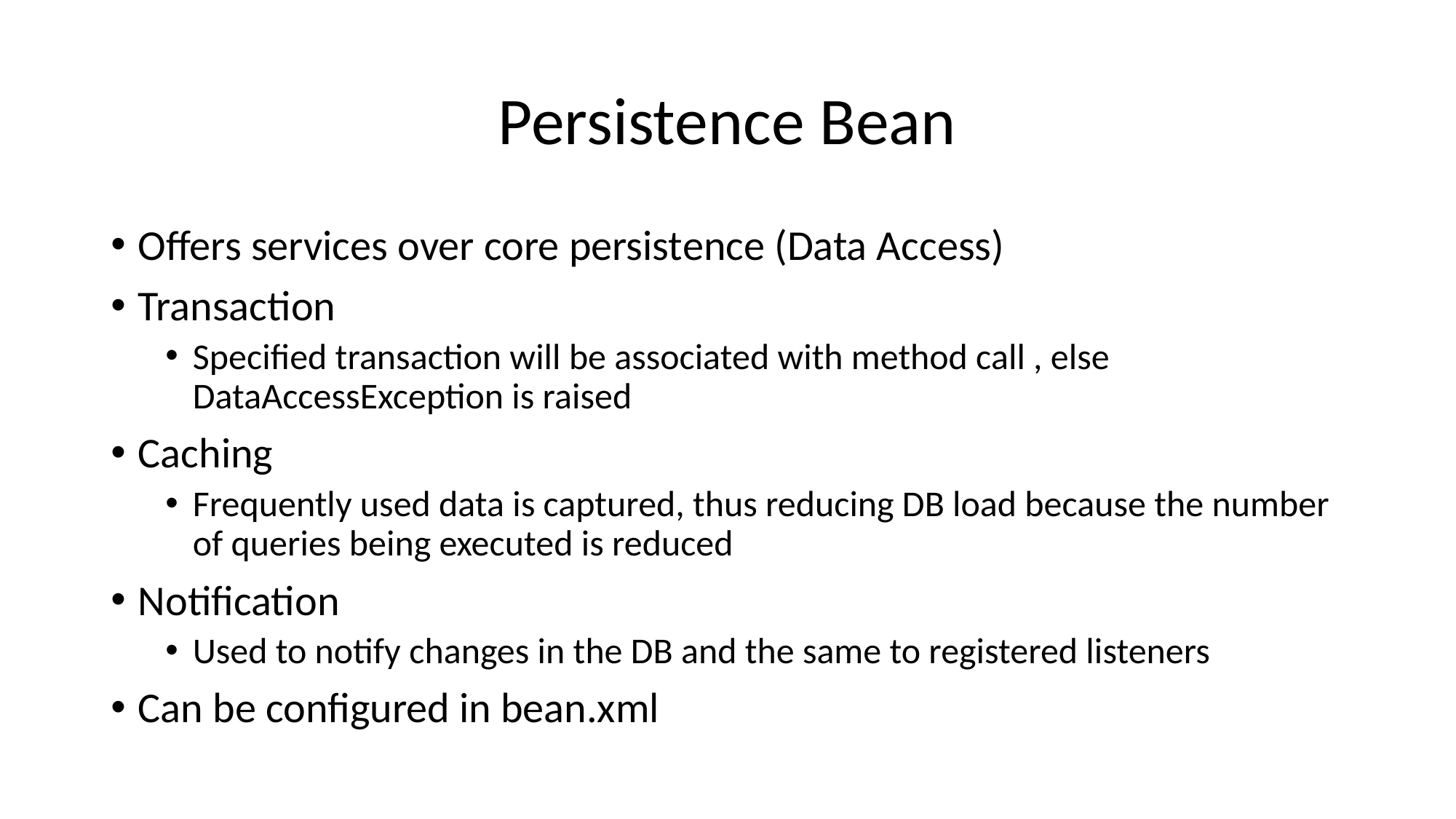

# Persistence Bean
Offers services over core persistence (Data Access)
Transaction
Specified transaction will be associated with method call , else DataAccessException is raised
Caching
Frequently used data is captured, thus reducing DB load because the number of queries being executed is reduced
Notification
Used to notify changes in the DB and the same to registered listeners
Can be configured in bean.xml